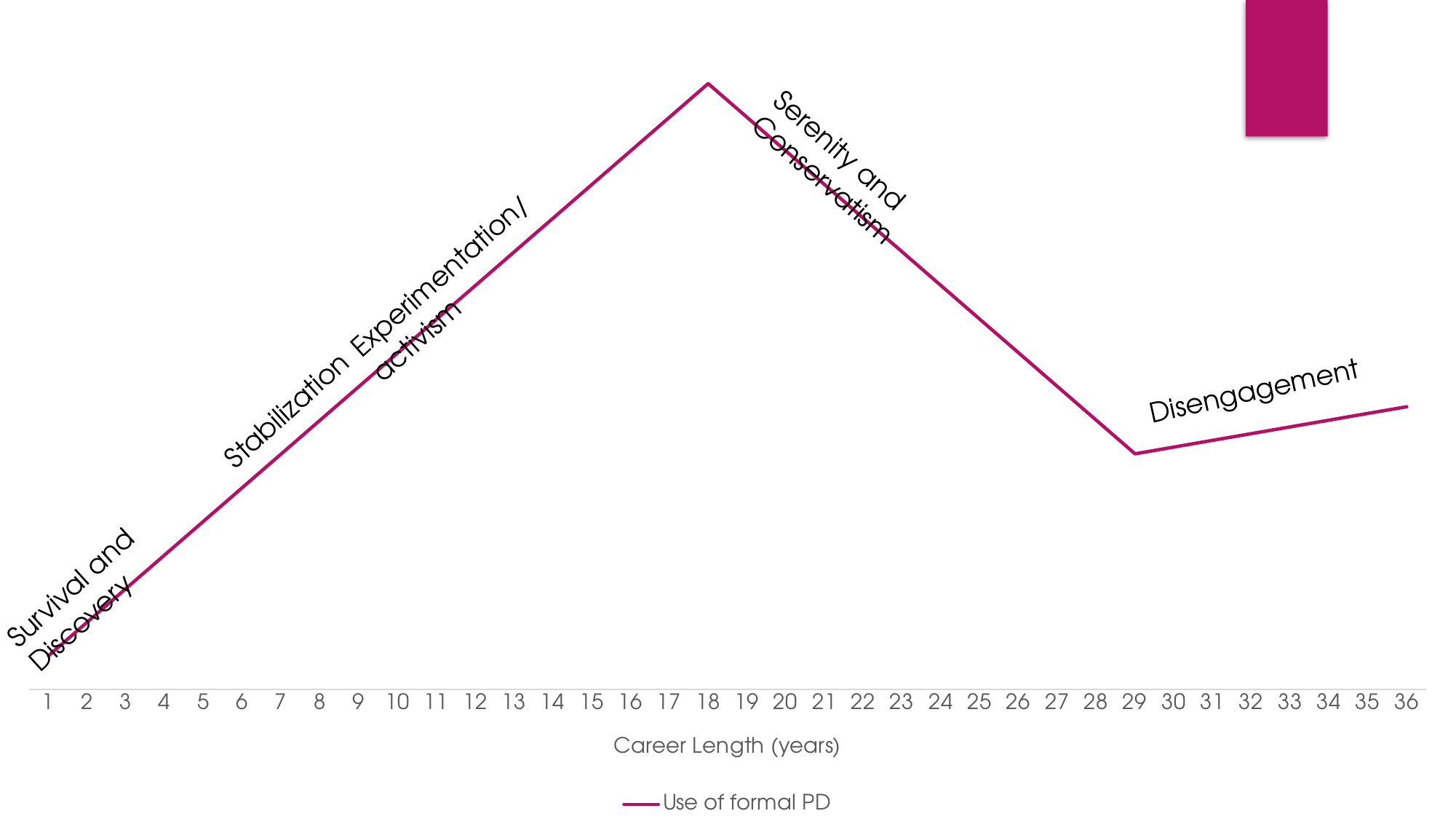

### Chart

| Category | Use of formal PD |
|---|---|
Serenity and Conservatism
Experimentation/activism
Stabilization

Disengagement
Survival and Discovery